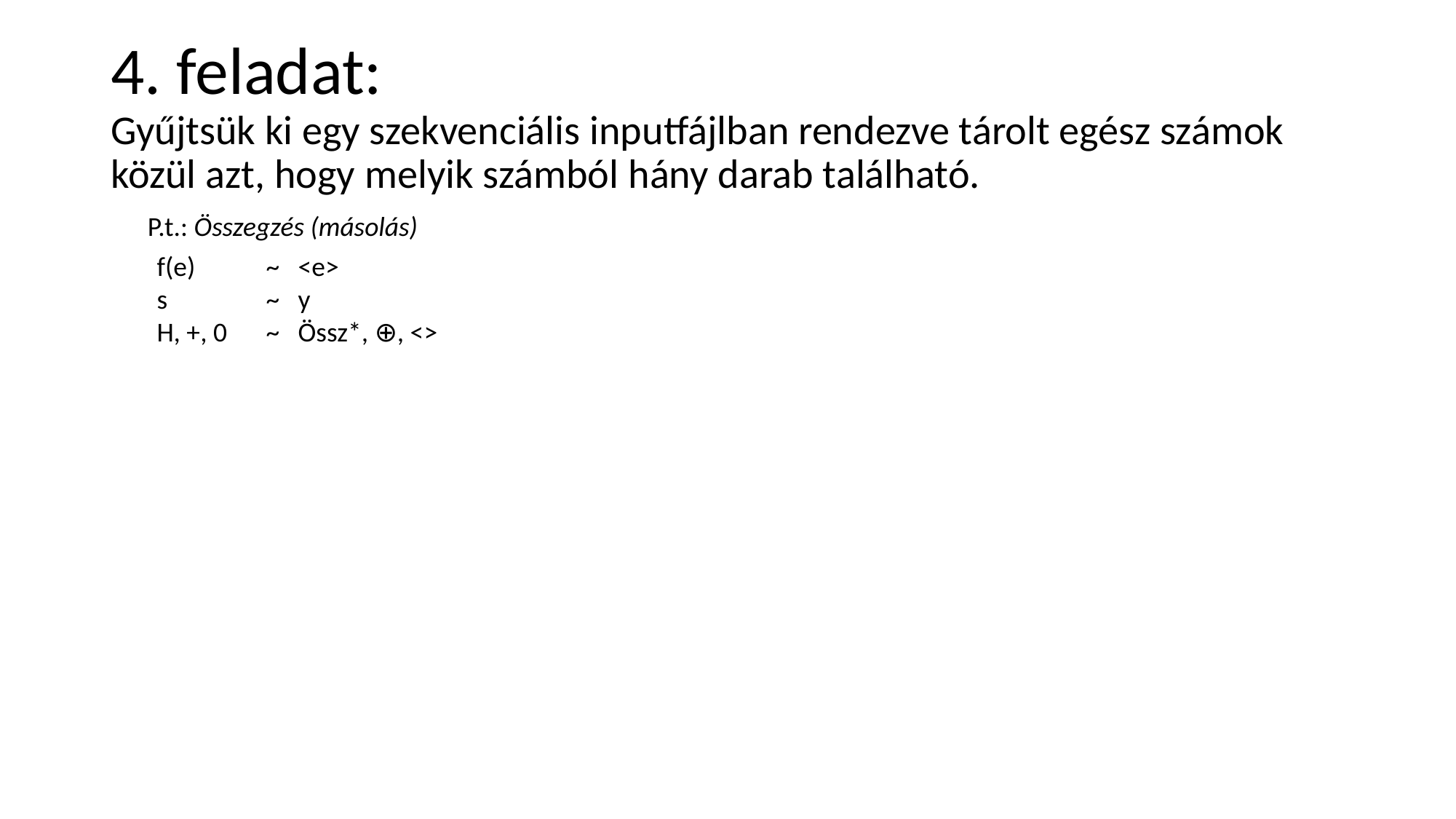

# 4. feladat: Gyűjtsük ki egy szekvenciális inputfájlban rendezve tárolt egész számok közül azt, hogy melyik számból hány darab található.
P.t.: Összegzés (másolás)
f(e) 	~   <e>
s	~   y
H, +, 0	~   Össz*, ⊕, <>